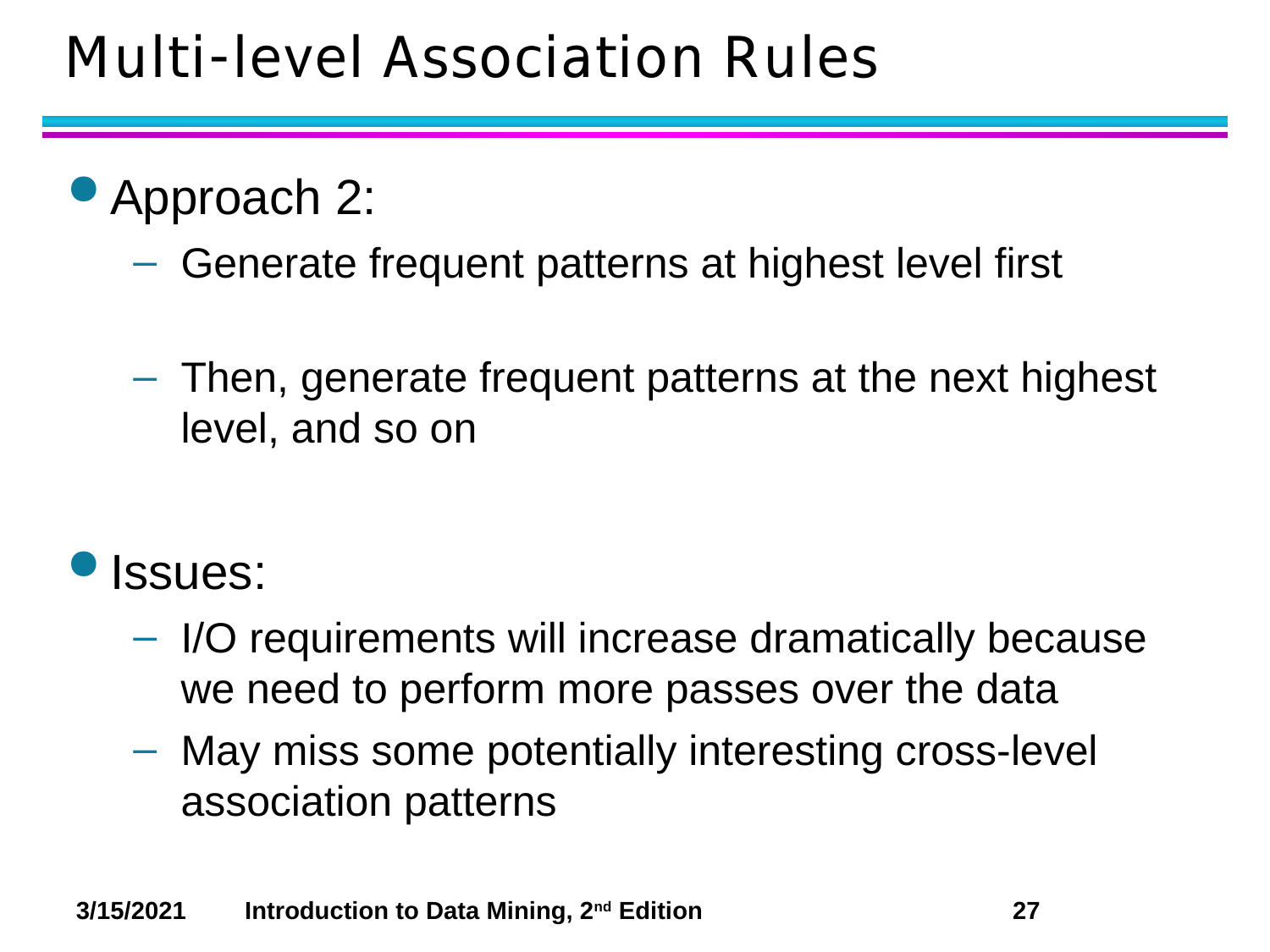

# Multi-level Association Rules
Approach 2:
Generate frequent patterns at highest level first

Then, generate frequent patterns at the next highest level, and so on

Issues:
I/O requirements will increase dramatically because we need to perform more passes over the data
May miss some potentially interesting cross-level association patterns